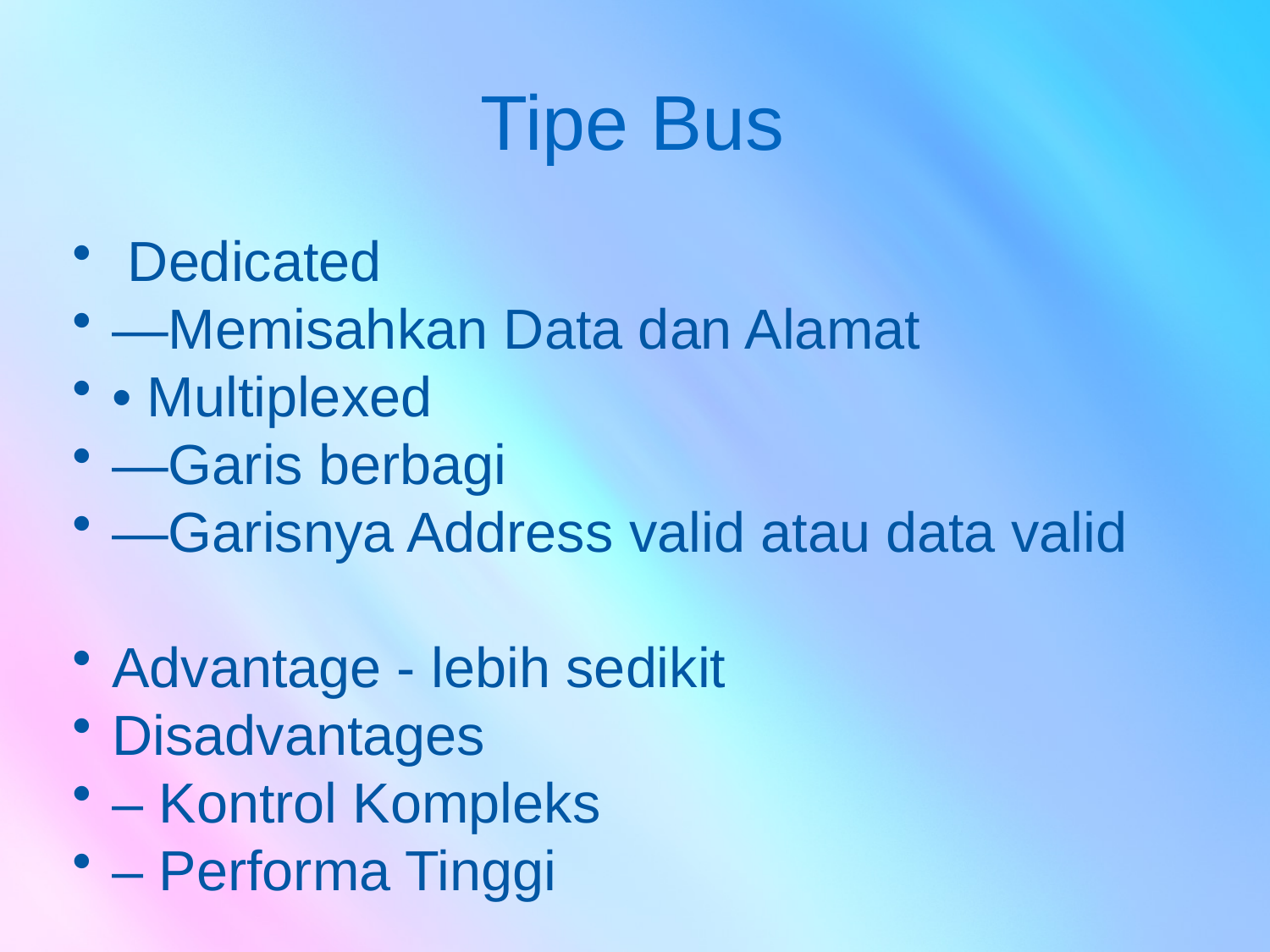

# Tipe Bus
 Dedicated
—Memisahkan Data dan Alamat
• Multiplexed
—Garis berbagi
—Garisnya Address valid atau data valid

Advantage - lebih sedikit
Disadvantages
– Kontrol Kompleks
– Performa Tinggi